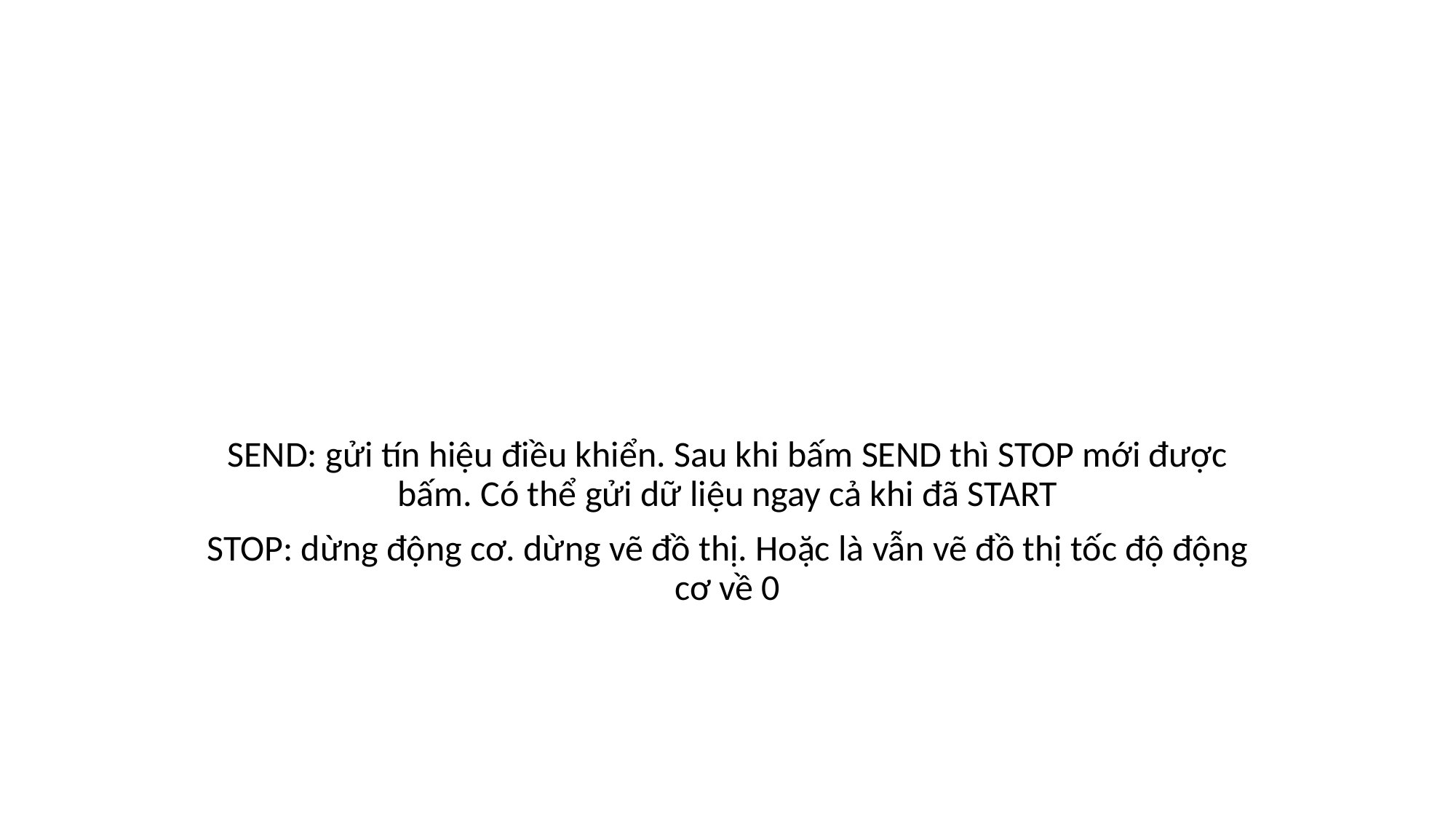

#
SEND: gửi tín hiệu điều khiển. Sau khi bấm SEND thì STOP mới được bấm. Có thể gửi dữ liệu ngay cả khi đã START
STOP: dừng động cơ. dừng vẽ đồ thị. Hoặc là vẫn vẽ đồ thị tốc độ động cơ về 0